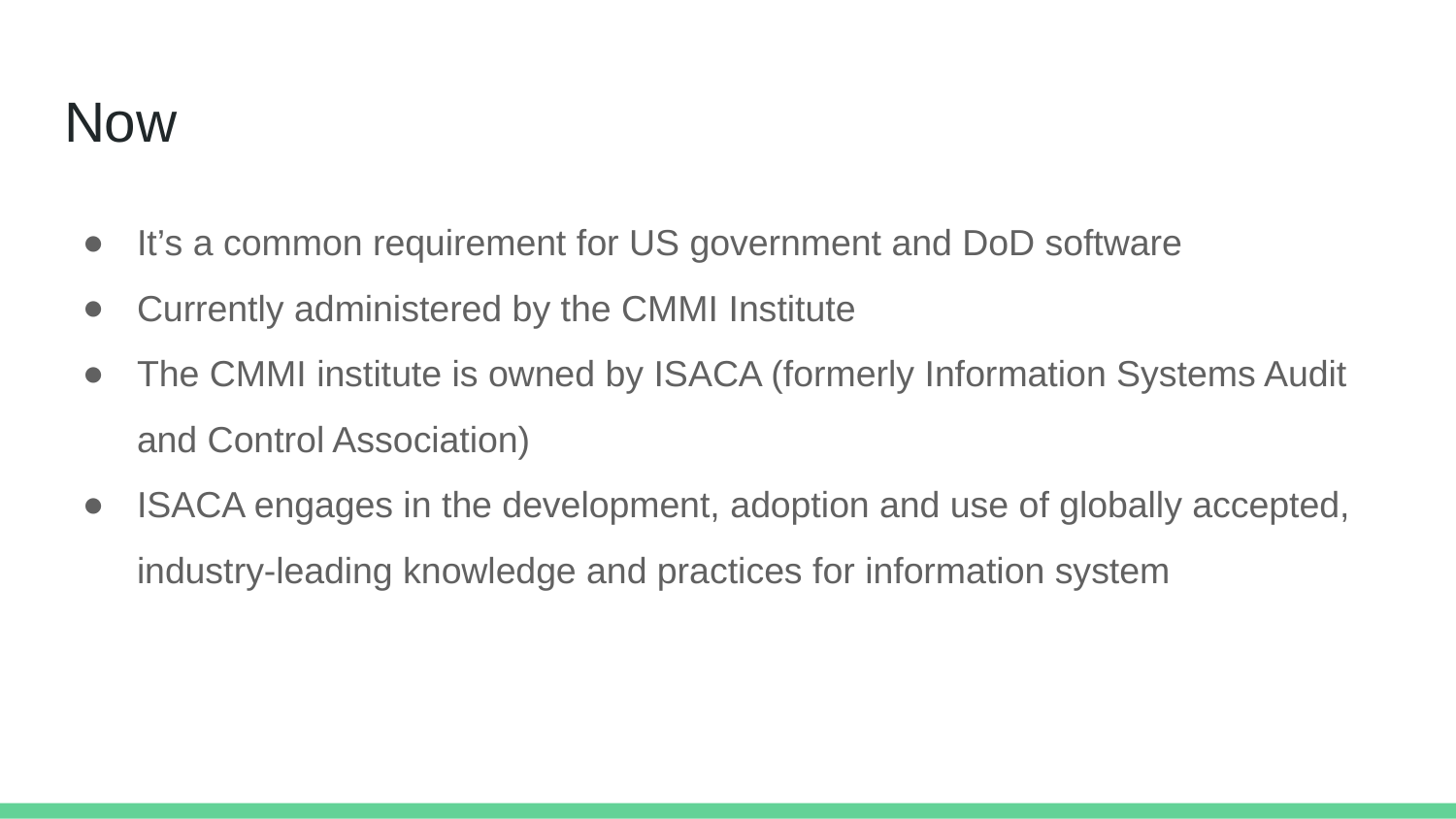

# Now
It’s a common requirement for US government and DoD software
Currently administered by the CMMI Institute
The CMMI institute is owned by ISACA (formerly Information Systems Audit and Control Association)
ISACA engages in the development, adoption and use of globally accepted, industry-leading knowledge and practices for information system